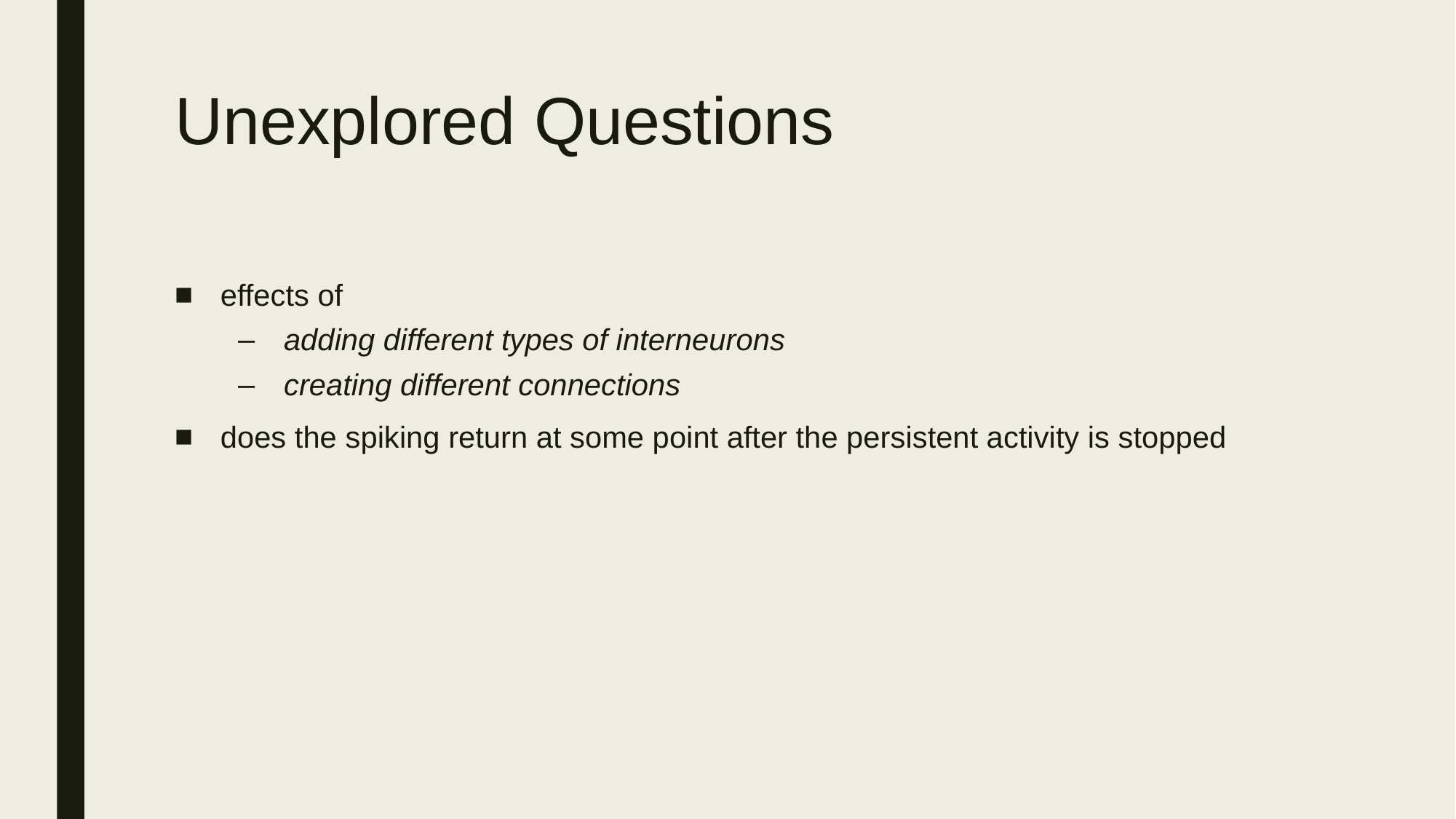

# Unexplored Questions
effects of
adding different types of interneurons
creating different connections
does the spiking return at some point after the persistent activity is stopped